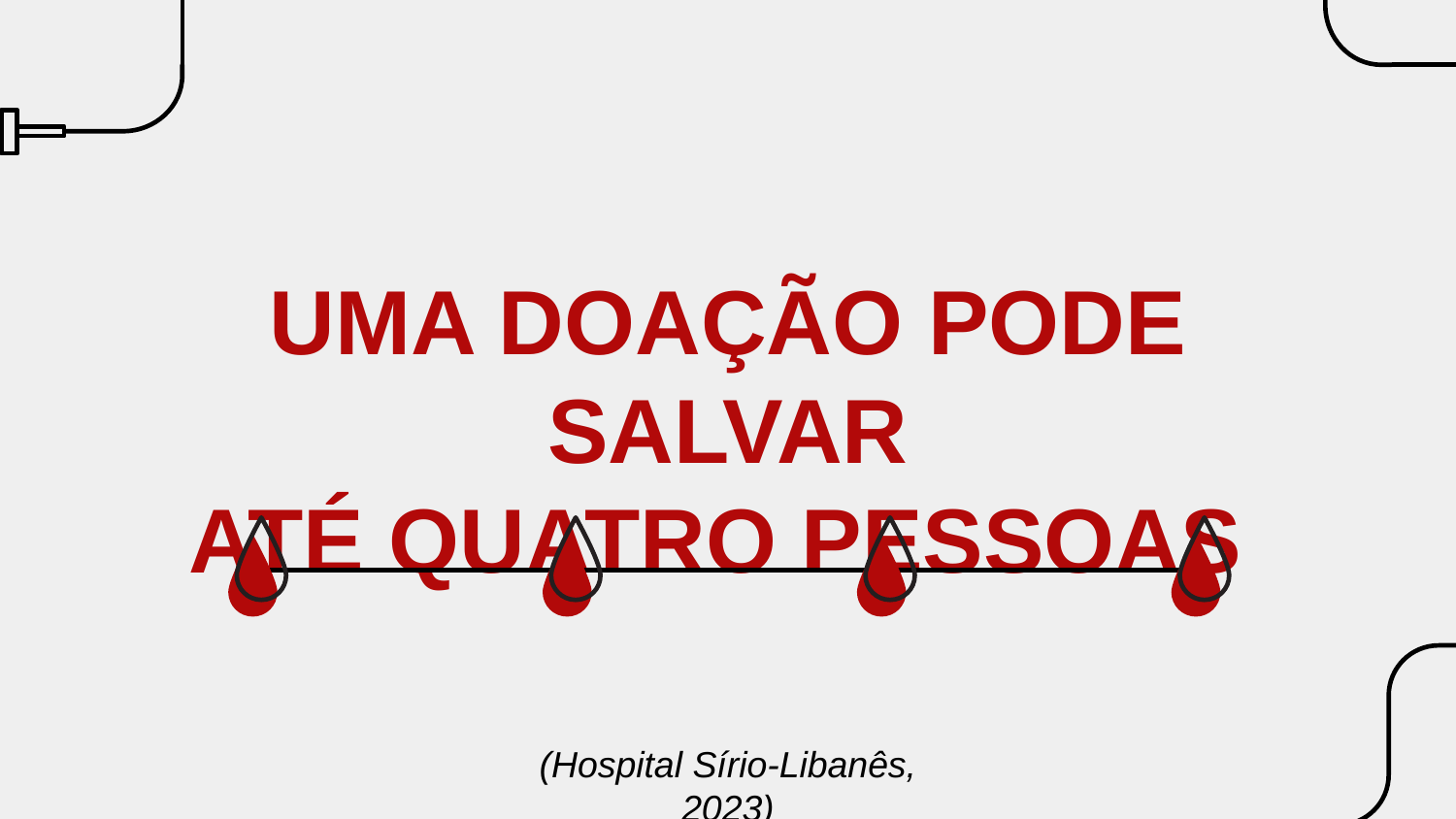

# UMA DOAÇÃO PODE SALVAR
ATÉ QUATRO PESSOAS

(Hospital Sírio-Libanês, 2023)